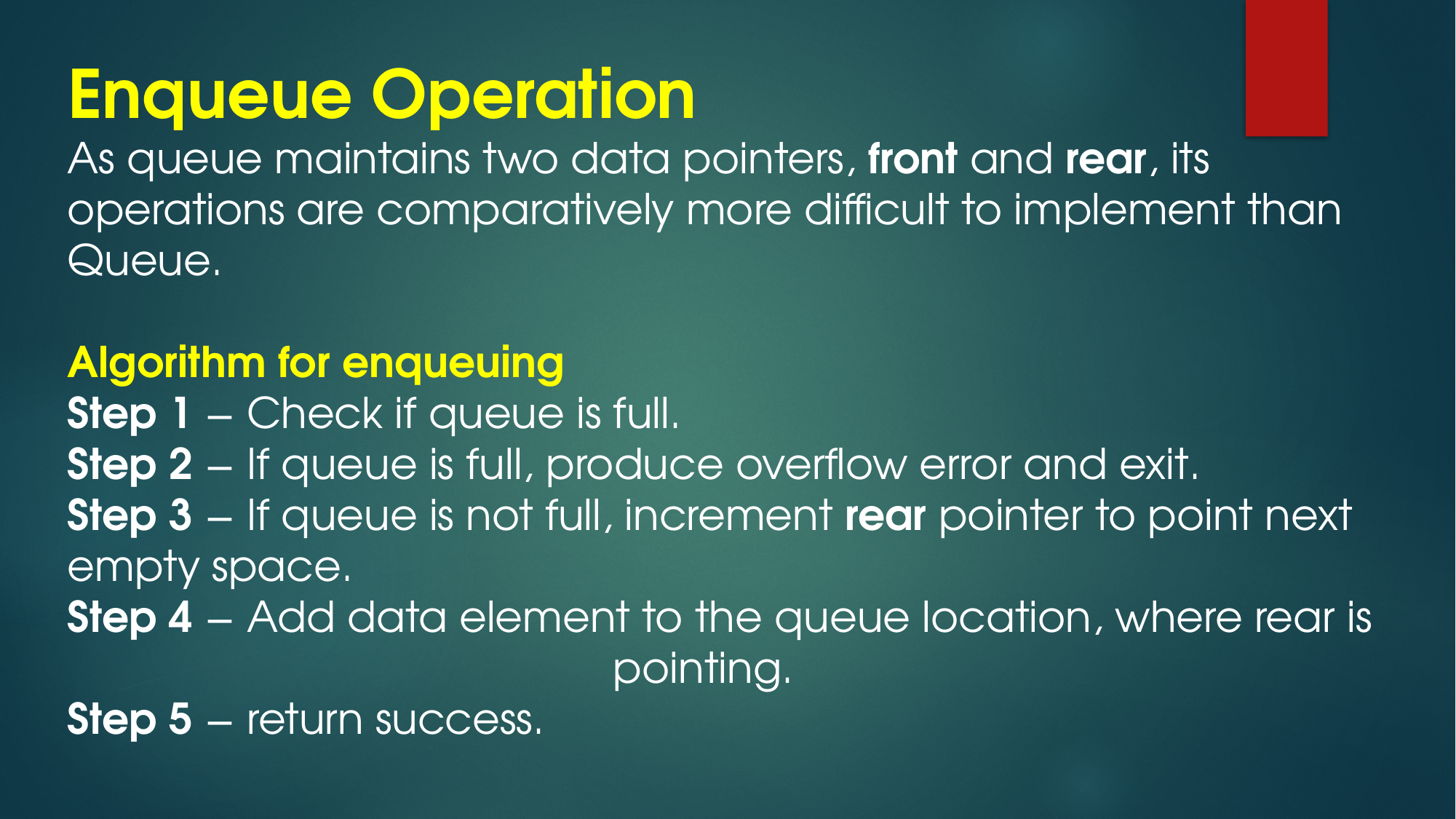

# Enqueue Operation
As queue maintains two data pointers, front and rear, its operations are comparatively more difficult to implement than Queue.

Algorithm for enqueuing
Step 1 − Check if queue is full.
Step 2 − If queue is full, produce overflow error and exit.
Step 3 − If queue is not full, increment rear pointer to point next empty space.
Step 4 − Add data element to the queue location, where rear is 					pointing.
Step 5 − return success.